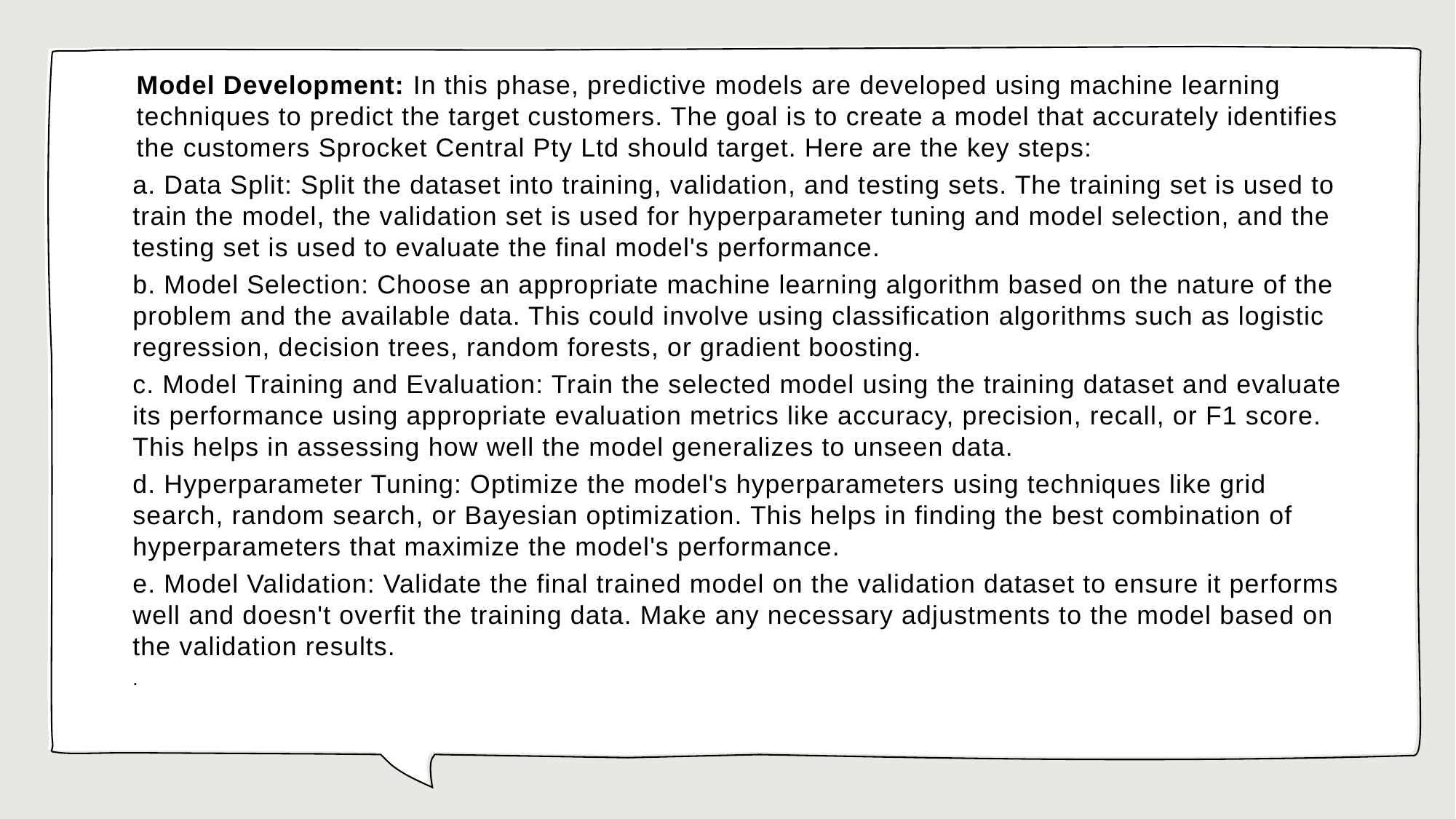

Model Development: In this phase, predictive models are developed using machine learning techniques to predict the target customers. The goal is to create a model that accurately identifies the customers Sprocket Central Pty Ltd should target. Here are the key steps:
a. Data Split: Split the dataset into training, validation, and testing sets. The training set is used to train the model, the validation set is used for hyperparameter tuning and model selection, and the testing set is used to evaluate the final model's performance.
b. Model Selection: Choose an appropriate machine learning algorithm based on the nature of the problem and the available data. This could involve using classification algorithms such as logistic regression, decision trees, random forests, or gradient boosting.
c. Model Training and Evaluation: Train the selected model using the training dataset and evaluate its performance using appropriate evaluation metrics like accuracy, precision, recall, or F1 score. This helps in assessing how well the model generalizes to unseen data.
d. Hyperparameter Tuning: Optimize the model's hyperparameters using techniques like grid search, random search, or Bayesian optimization. This helps in finding the best combination of hyperparameters that maximize the model's performance.
e. Model Validation: Validate the final trained model on the validation dataset to ensure it performs well and doesn't overfit the training data. Make any necessary adjustments to the model based on the validation results.
.